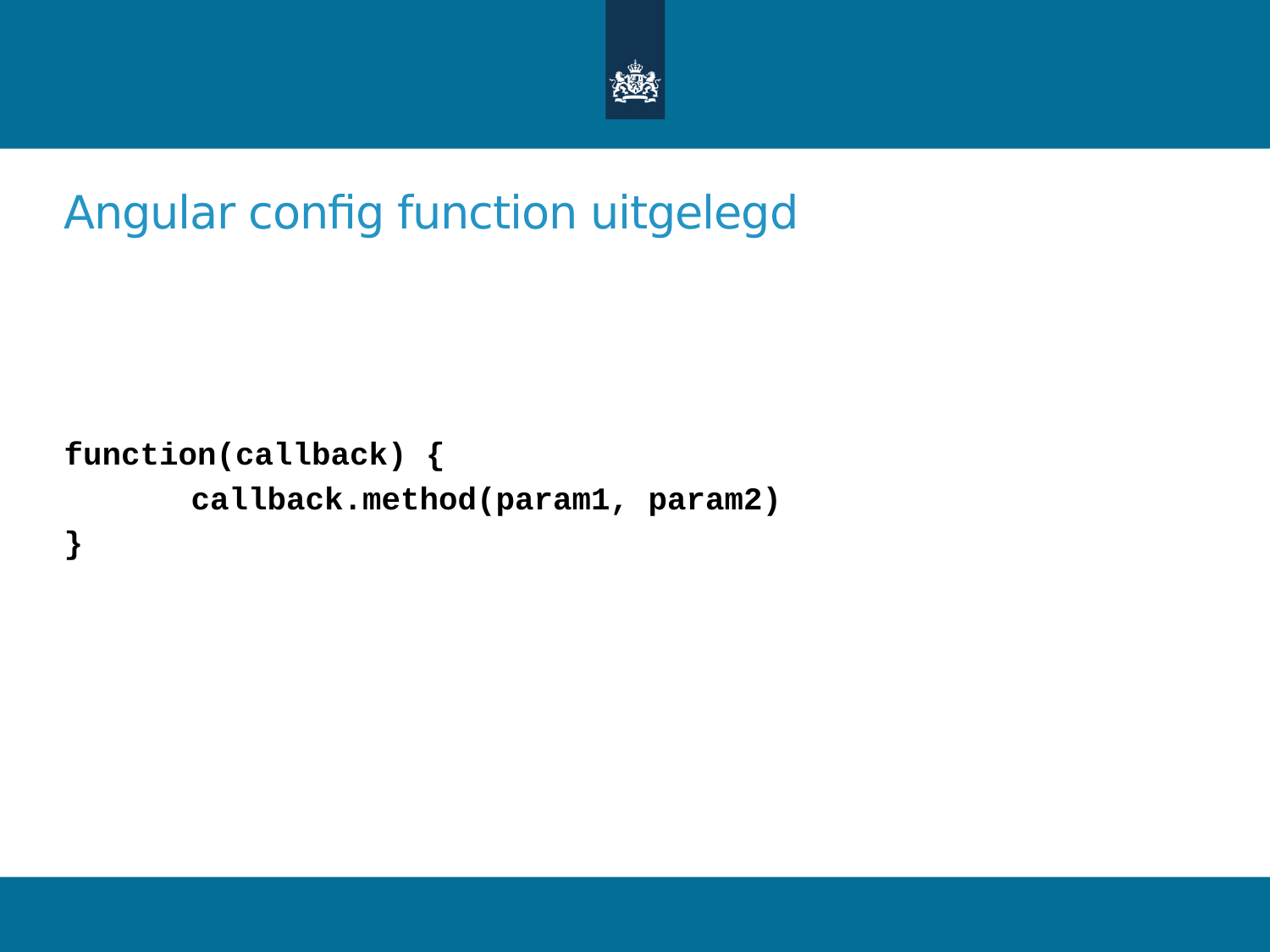

# Angular config function uitgelegd

function(callback) {
	callback.method(param1, param2)
}